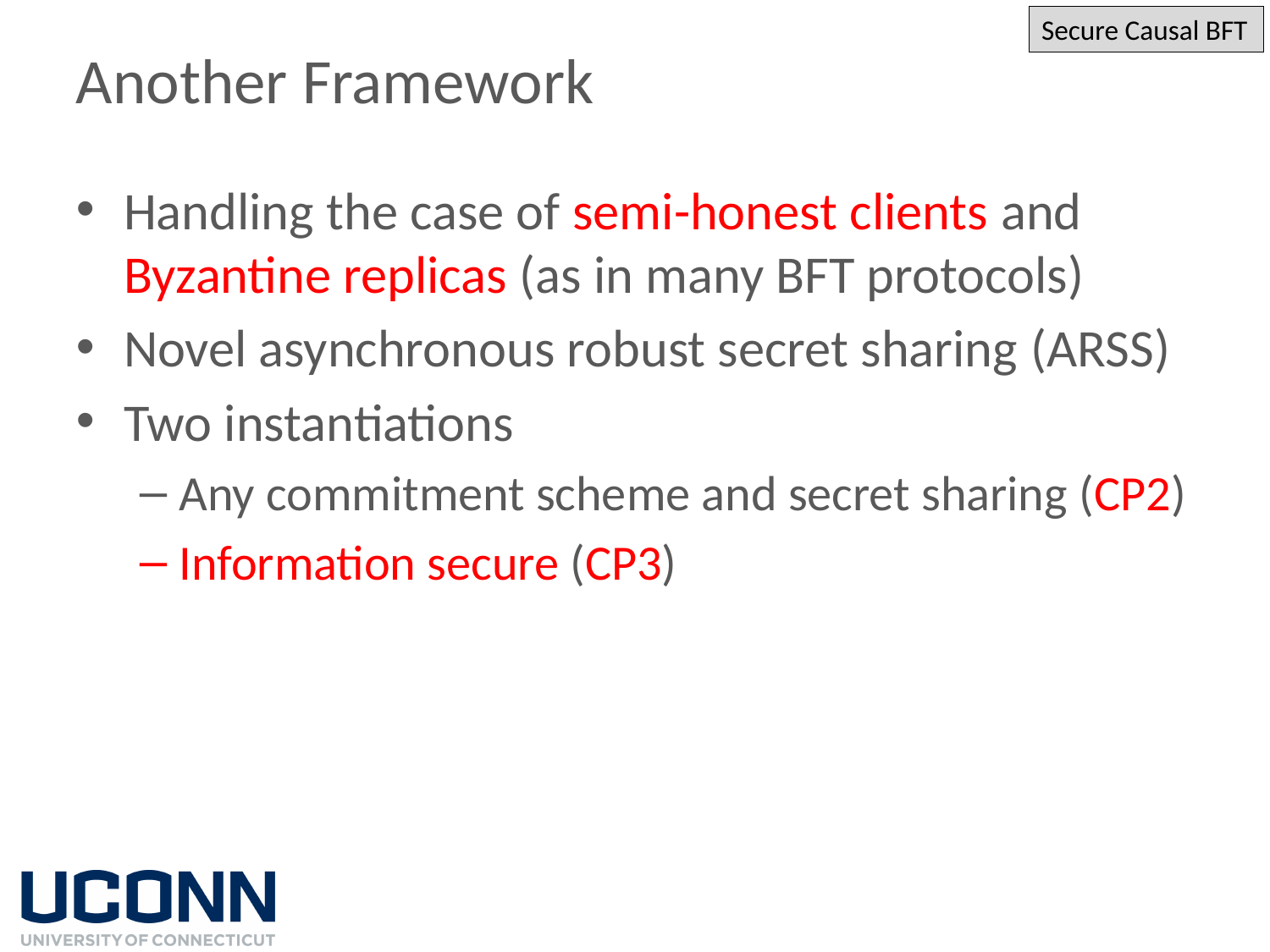

Secure Causal BFT
# Another Framework
Handling the case of semi-honest clients and Byzantine replicas (as in many BFT protocols)
Novel asynchronous robust secret sharing (ARSS)
Two instantiations
Any commitment scheme and secret sharing (CP2)
Information secure (CP3)